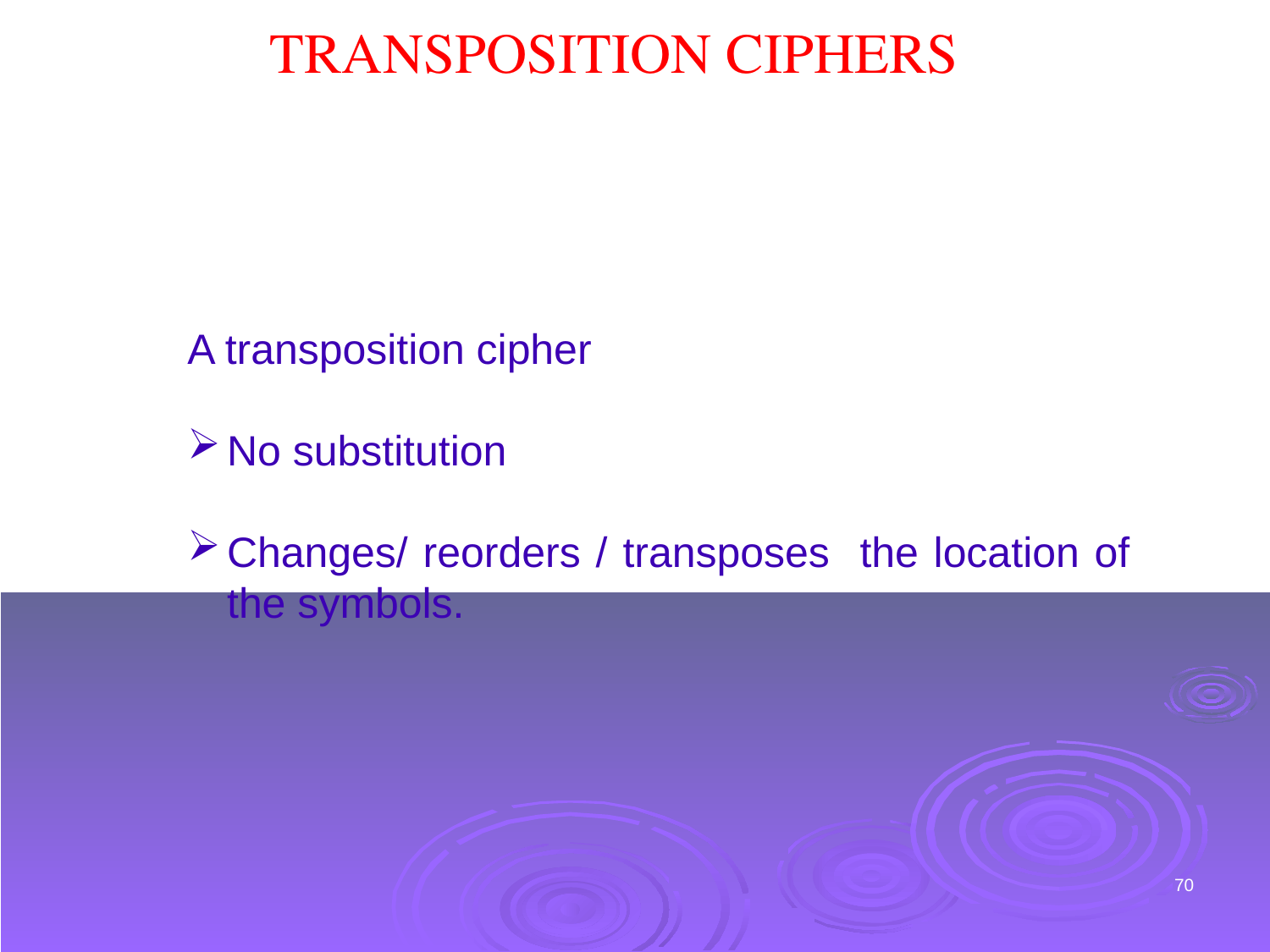

TRANSPOSITION CIPHERS

A transposition cipher

No substitution

Changes/ reorders / transposes  the location of the symbols.
70